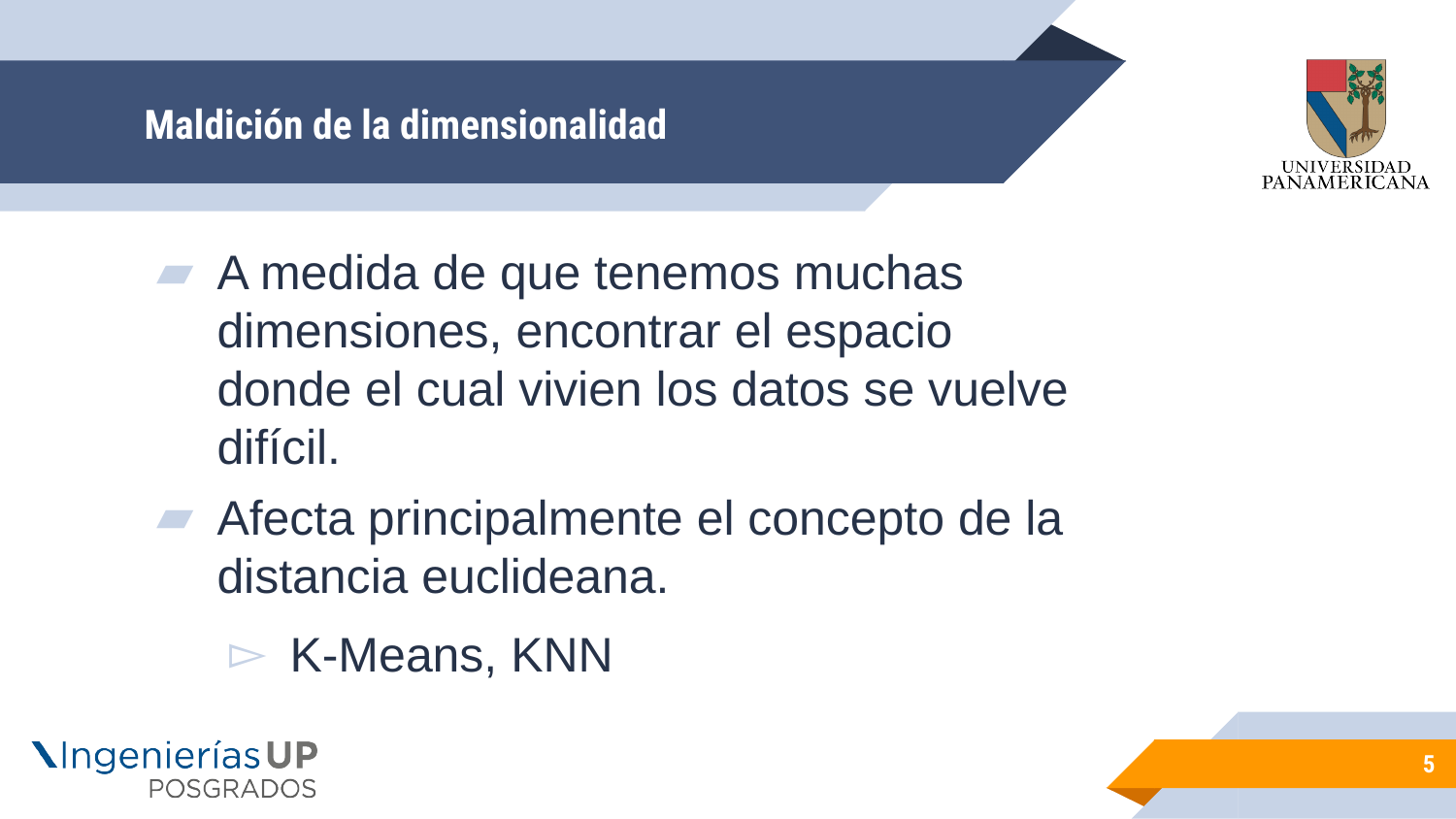

# Maldición de la dimensionalidad
A medida de que tenemos muchas dimensiones, encontrar el espacio donde el cual vivien los datos se vuelve difícil.
Afecta principalmente el concepto de la distancia euclideana.
K-Means, KNN
5